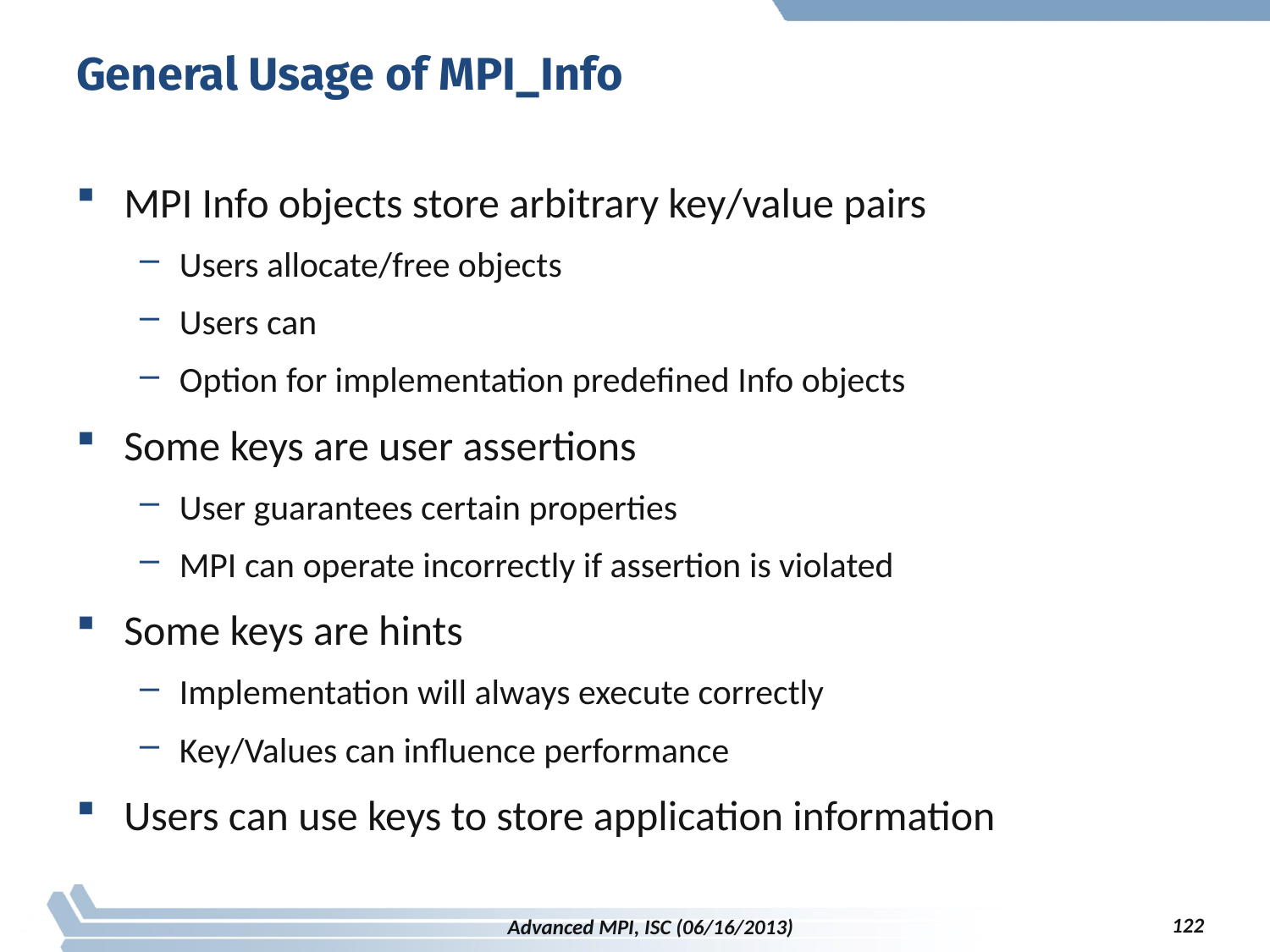

# General Usage of MPI_Info
MPI Info objects store arbitrary key/value pairs
Users allocate/free objects
Users can
Option for implementation predefined Info objects
Some keys are user assertions
User guarantees certain properties
MPI can operate incorrectly if assertion is violated
Some keys are hints
Implementation will always execute correctly
Key/Values can influence performance
Users can use keys to store application information

122
Advanced MPI, ISC (06/16/2013)